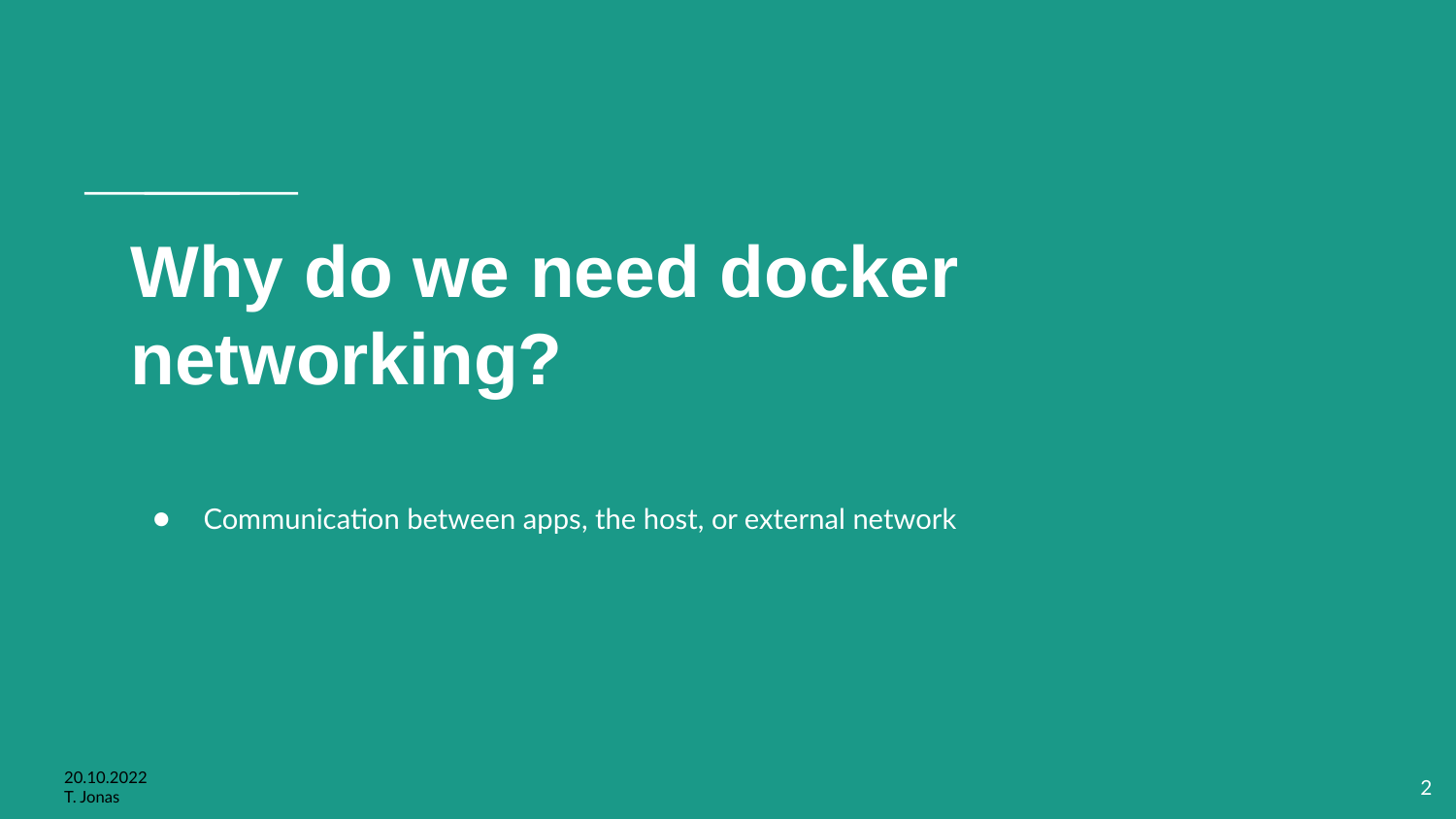

# Why do we need docker networking?
Communication between apps, the host, or external network
2